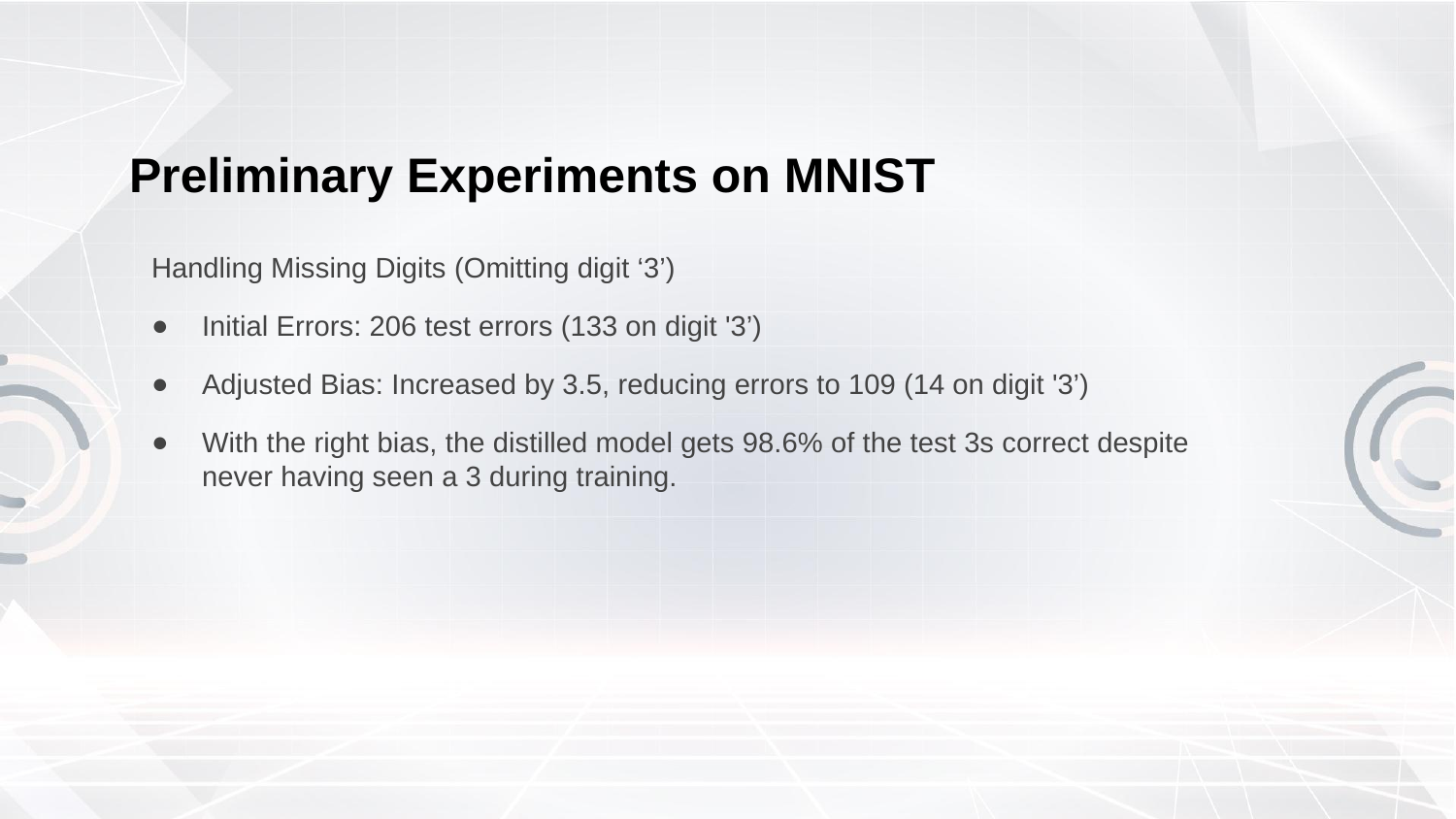

# Preliminary Experiments on MNIST
Handling Missing Digits (Omitting digit ‘3’)
Initial Errors: 206 test errors (133 on digit '3’)
Adjusted Bias: Increased by 3.5, reducing errors to 109 (14 on digit '3’)
With the right bias, the distilled model gets 98.6% of the test 3s correct despite never having seen a 3 during training.